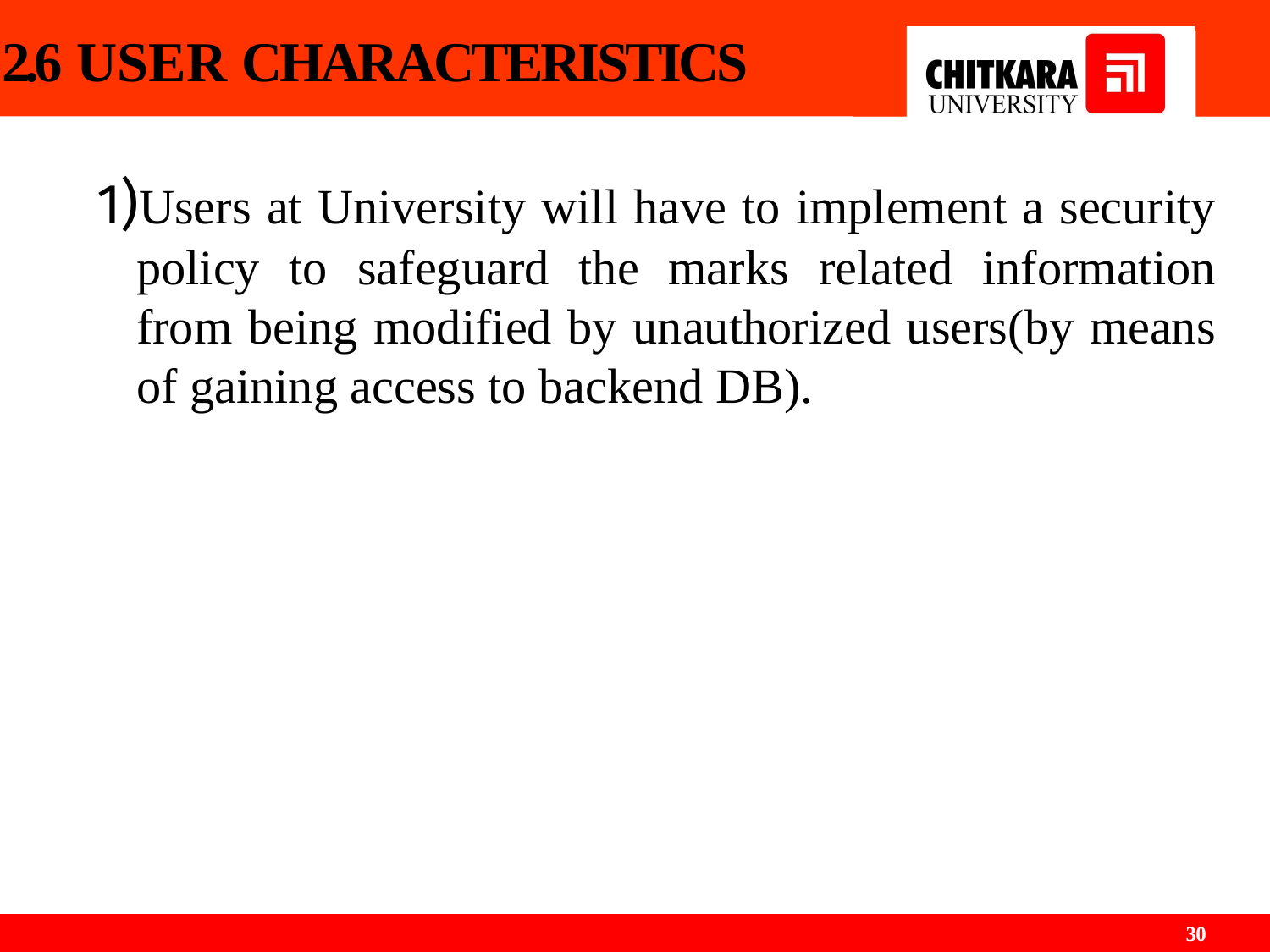

# 2.6 USER CHARACTERISTICS
1)Users at University will have to implement a security policy to safeguard the marks related information from being modified by unauthorized users(by means of gaining access to backend DB).
30